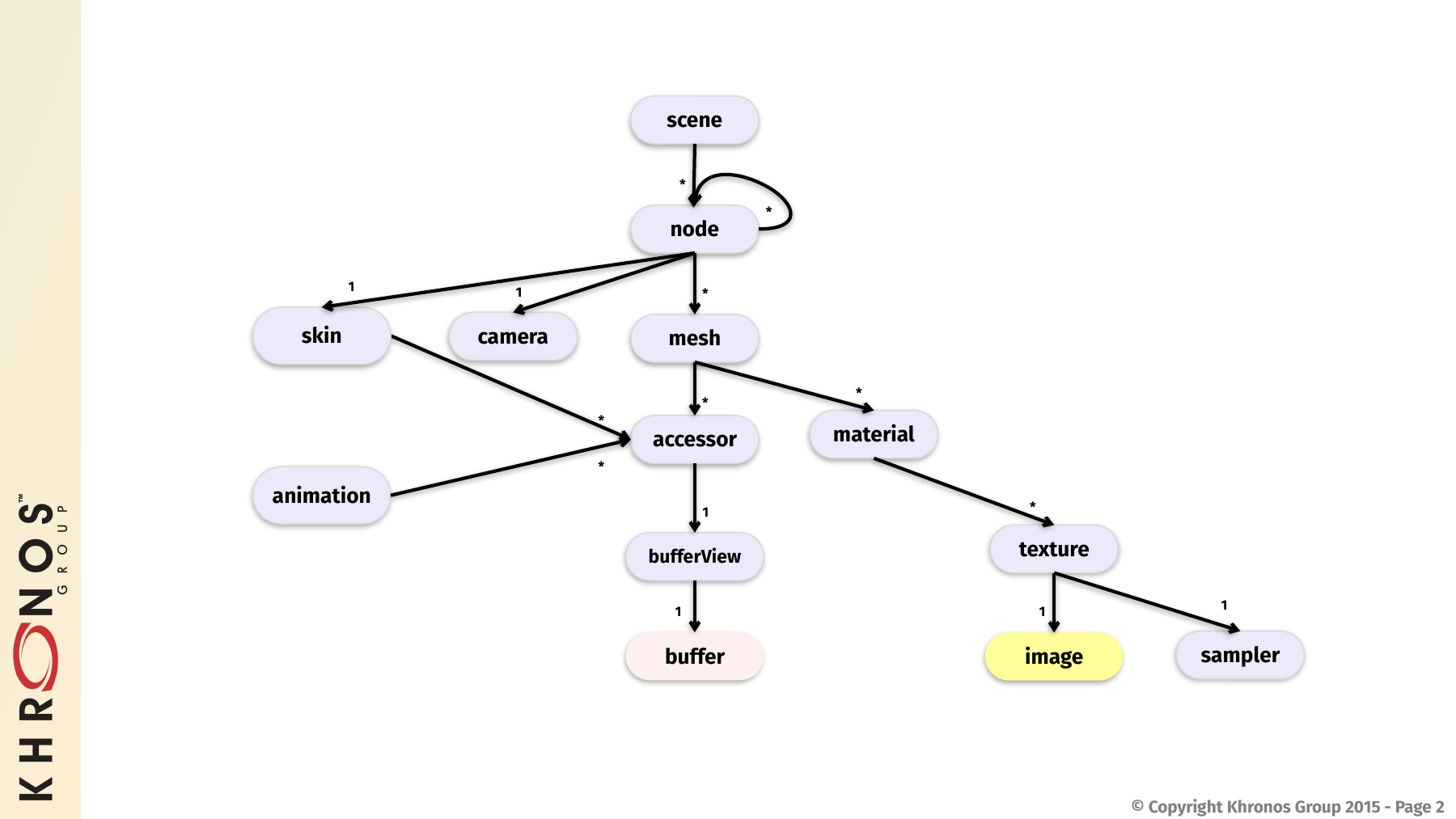

scene
*
*
node
1
1
*
skin
camera
mesh
*
*
*
material
accessor
*
animation
*
1
texture
bufferView
1
1
1
sampler
buffer
image